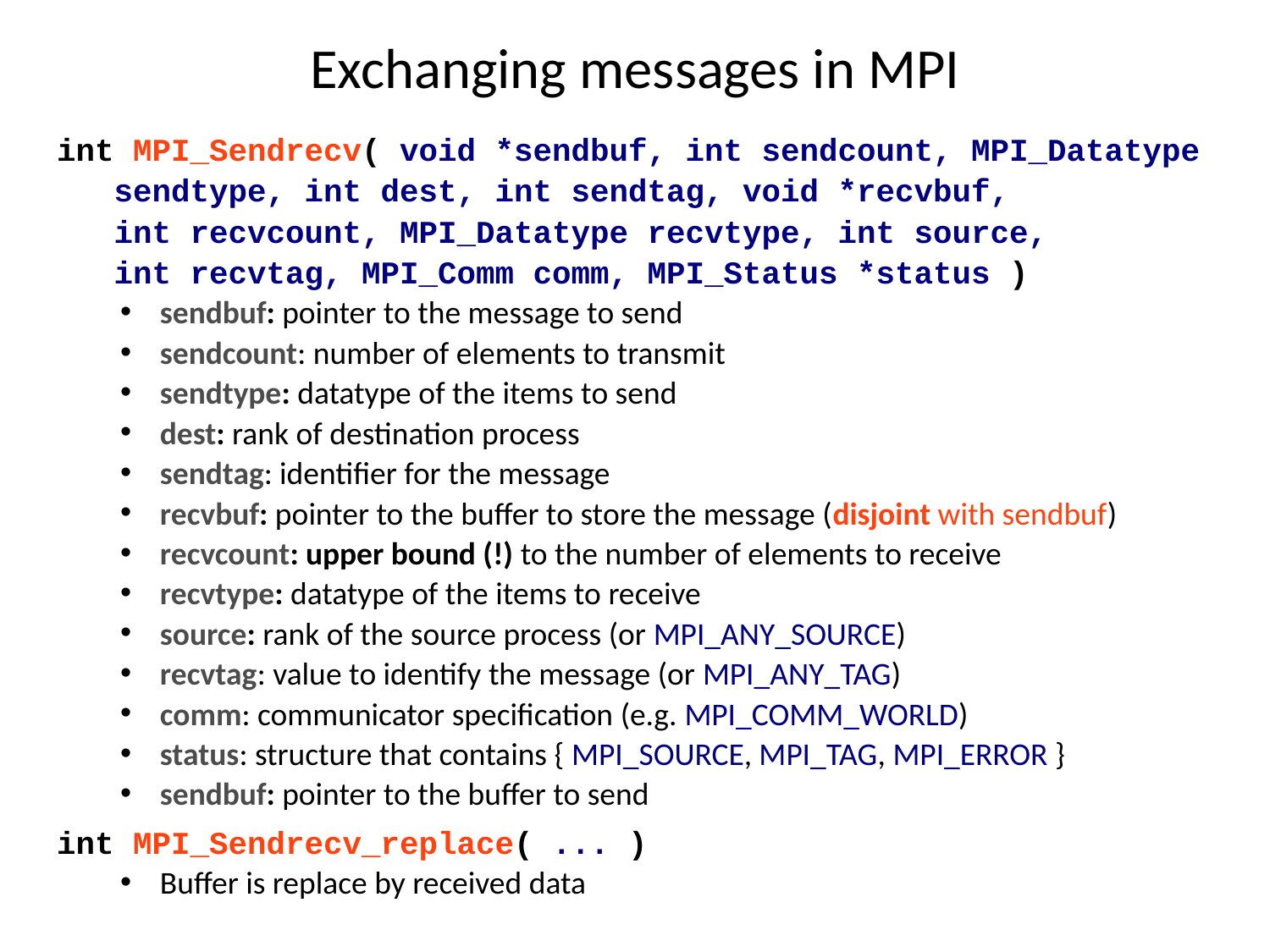

# Exchanging messages in MPI
int MPI_Sendrecv( void *sendbuf, int sendcount, MPI_Datatype
   sendtype, int dest, int sendtag, void *recvbuf,
   int recvcount, MPI_Datatype recvtype, int source,
   int recvtag, MPI_Comm comm, MPI_Status *status )
sendbuf: pointer to the message to send
sendcount: number of elements to transmit
sendtype: datatype of the items to send
dest: rank of destination process
sendtag: identifier for the message
recvbuf: pointer to the buffer to store the message (disjoint with sendbuf)
recvcount: upper bound (!) to the number of elements to receive
recvtype: datatype of the items to receive
source: rank of the source process (or MPI_ANY_SOURCE)
recvtag: value to identify the message (or MPI_ANY_TAG)
comm: communicator specification (e.g. MPI_COMM_WORLD)
status: structure that contains { MPI_SOURCE, MPI_TAG, MPI_ERROR }
sendbuf: pointer to the buffer to send
int MPI_Sendrecv_replace( ... )
Buffer is replace by received data